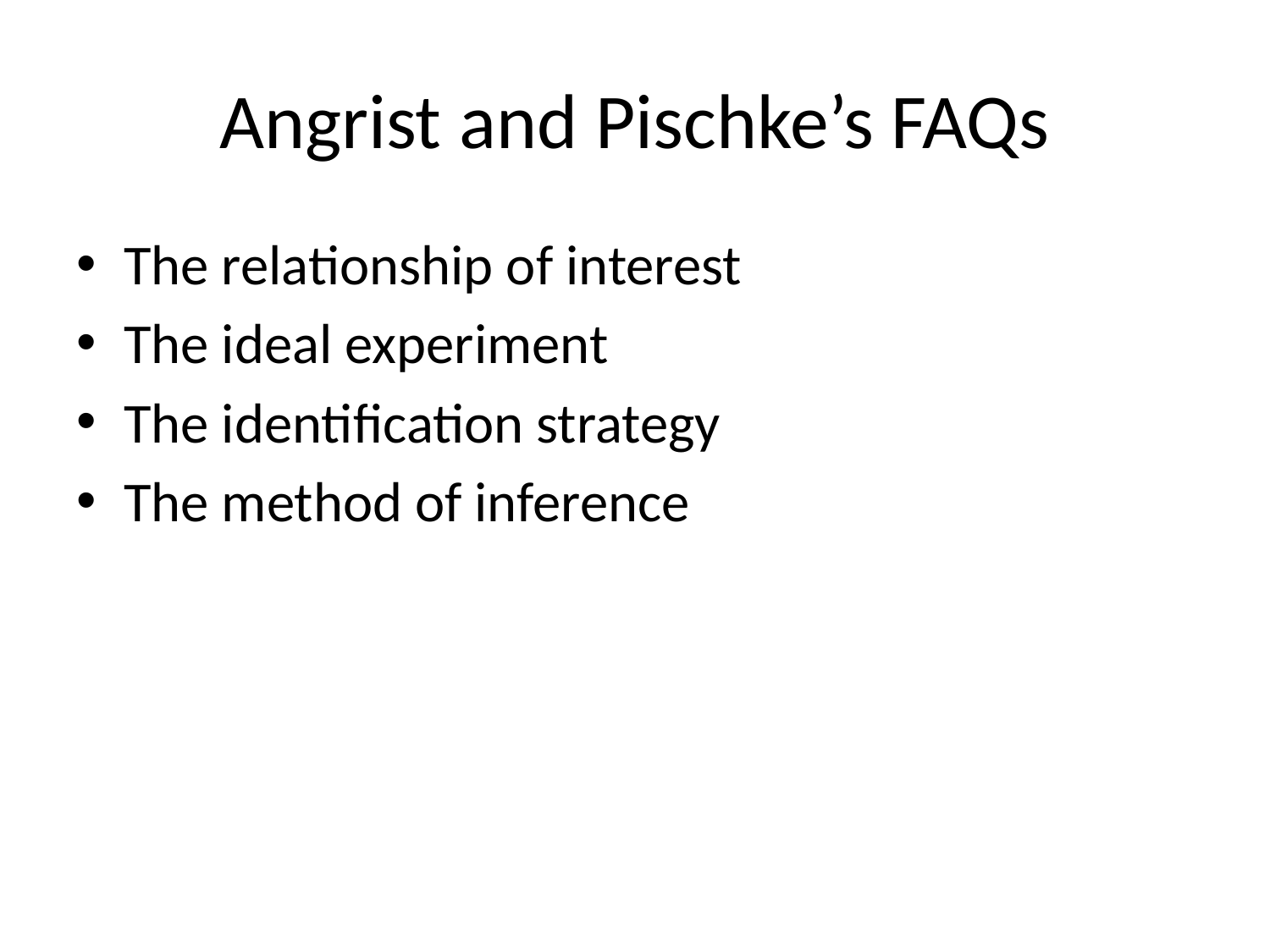

# Angrist and Pischke’s FAQs
The relationship of interest
The ideal experiment
The identification strategy
The method of inference